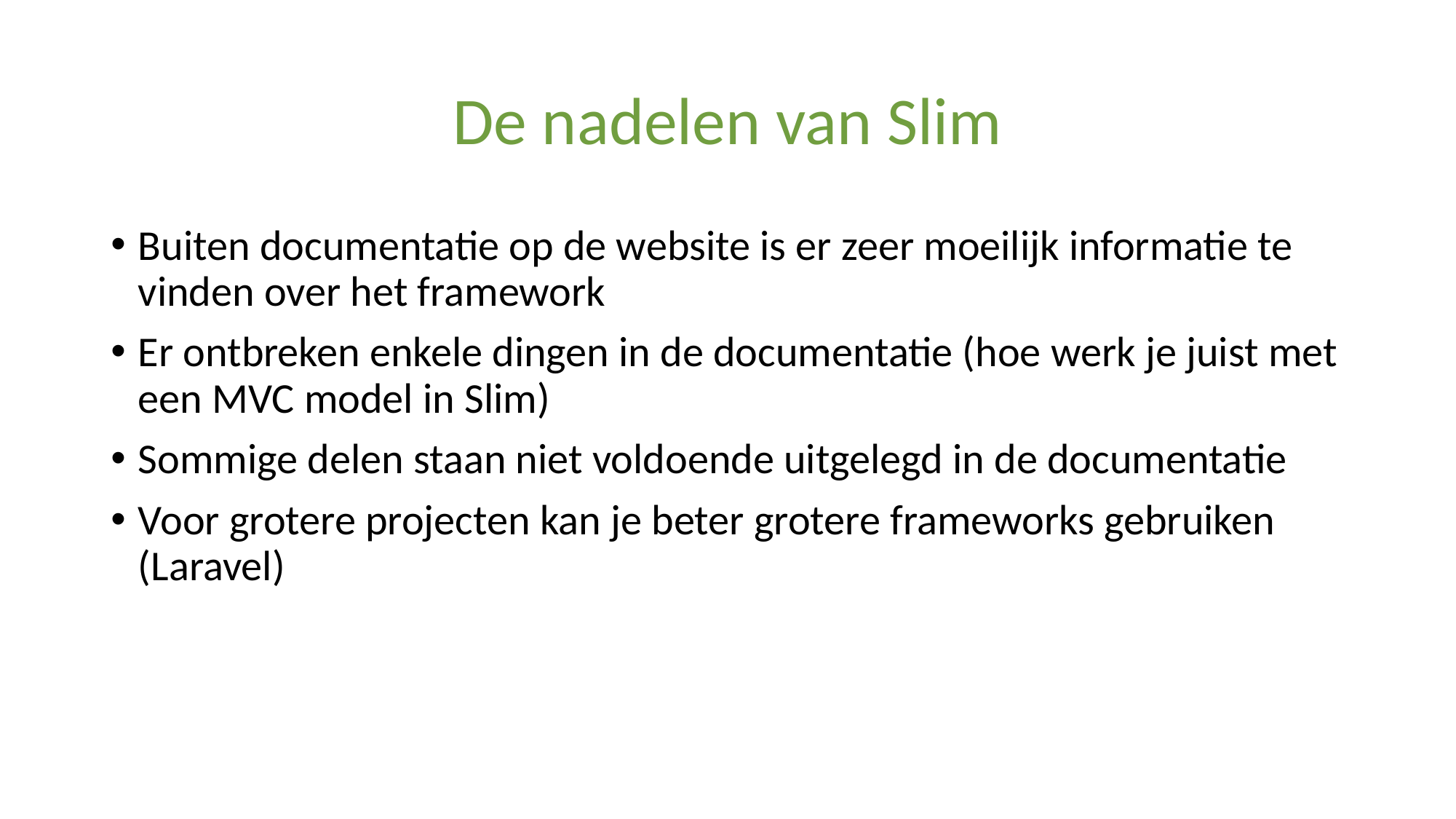

# De nadelen van Slim
Buiten documentatie op de website is er zeer moeilijk informatie te vinden over het framework
Er ontbreken enkele dingen in de documentatie (hoe werk je juist met een MVC model in Slim)
Sommige delen staan niet voldoende uitgelegd in de documentatie
Voor grotere projecten kan je beter grotere frameworks gebruiken (Laravel)